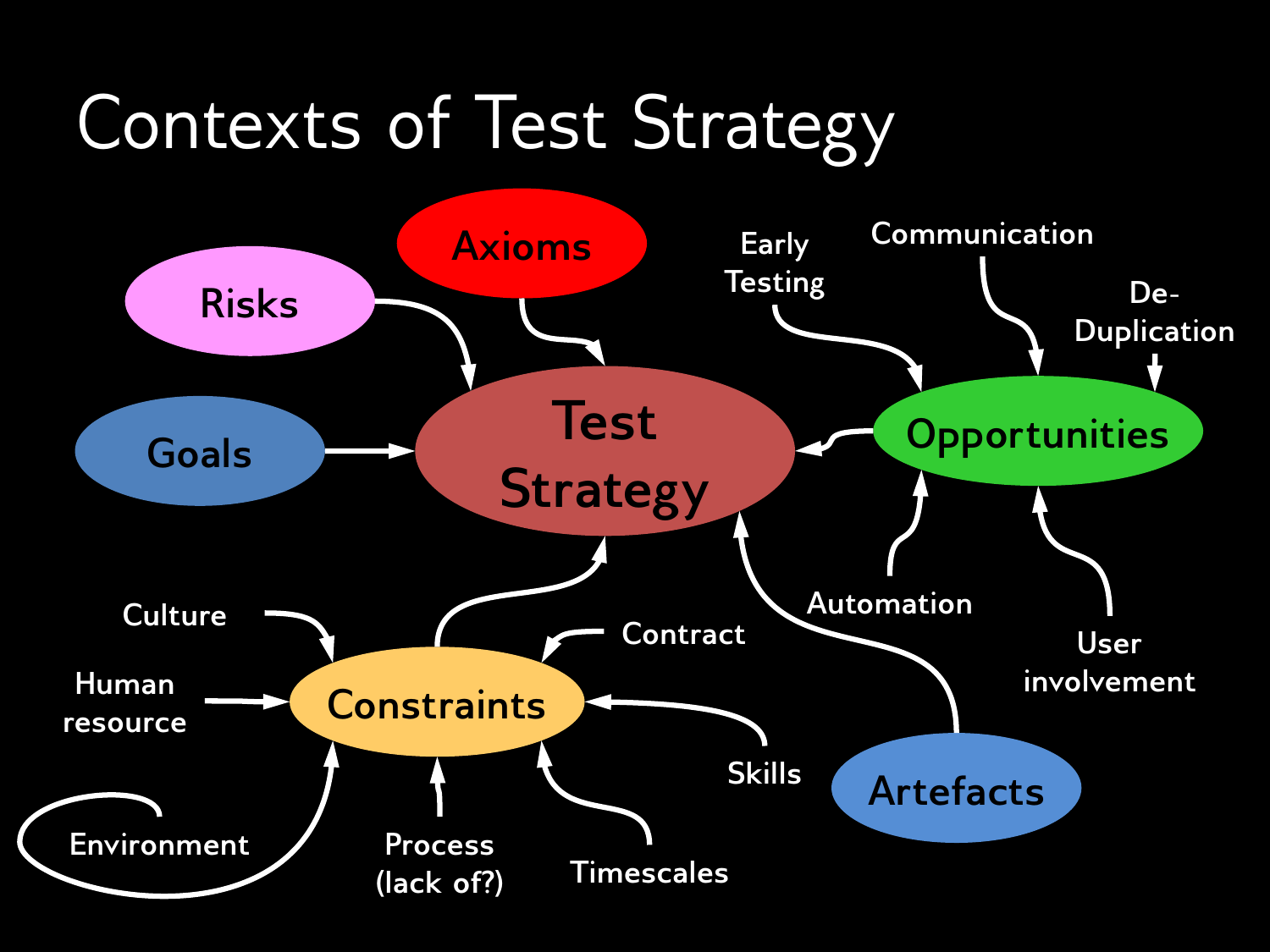

# Contexts of Test Strategy
Axioms
Communication
Early Testing
Risks
De-Duplication
Test
Strategy
Opportunities
Goals
Automation
Culture
Contract
User involvement
Constraints
Human resource
Artefacts
Skills
Environment
Process
(lack of?)
Timescales